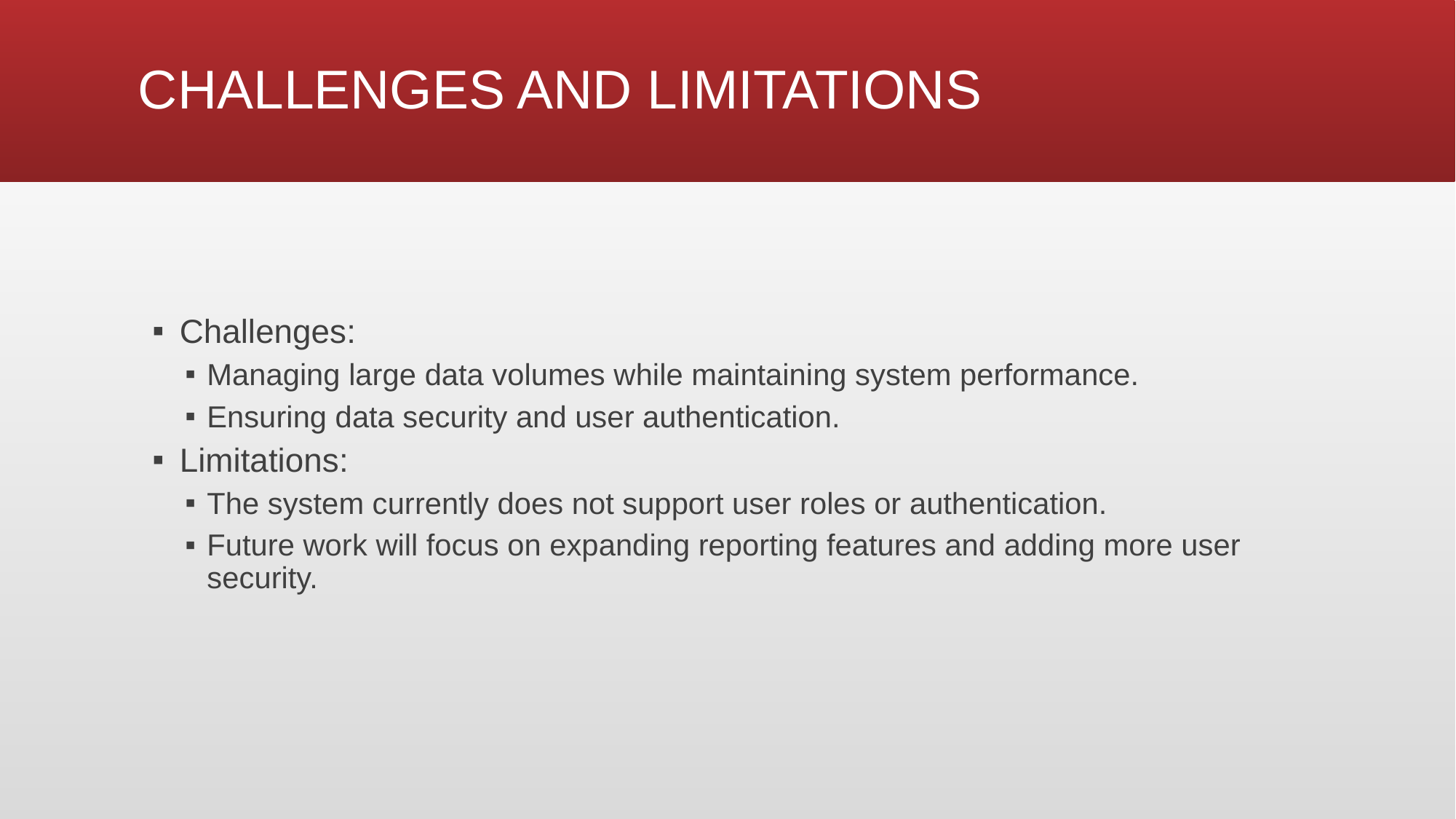

# CHALLENGES AND LIMITATIONS

Challenges:
Managing large data volumes while maintaining system performance.
Ensuring data security and user authentication.
Limitations:
The system currently does not support user roles or authentication.
Future work will focus on expanding reporting features and adding more user security.